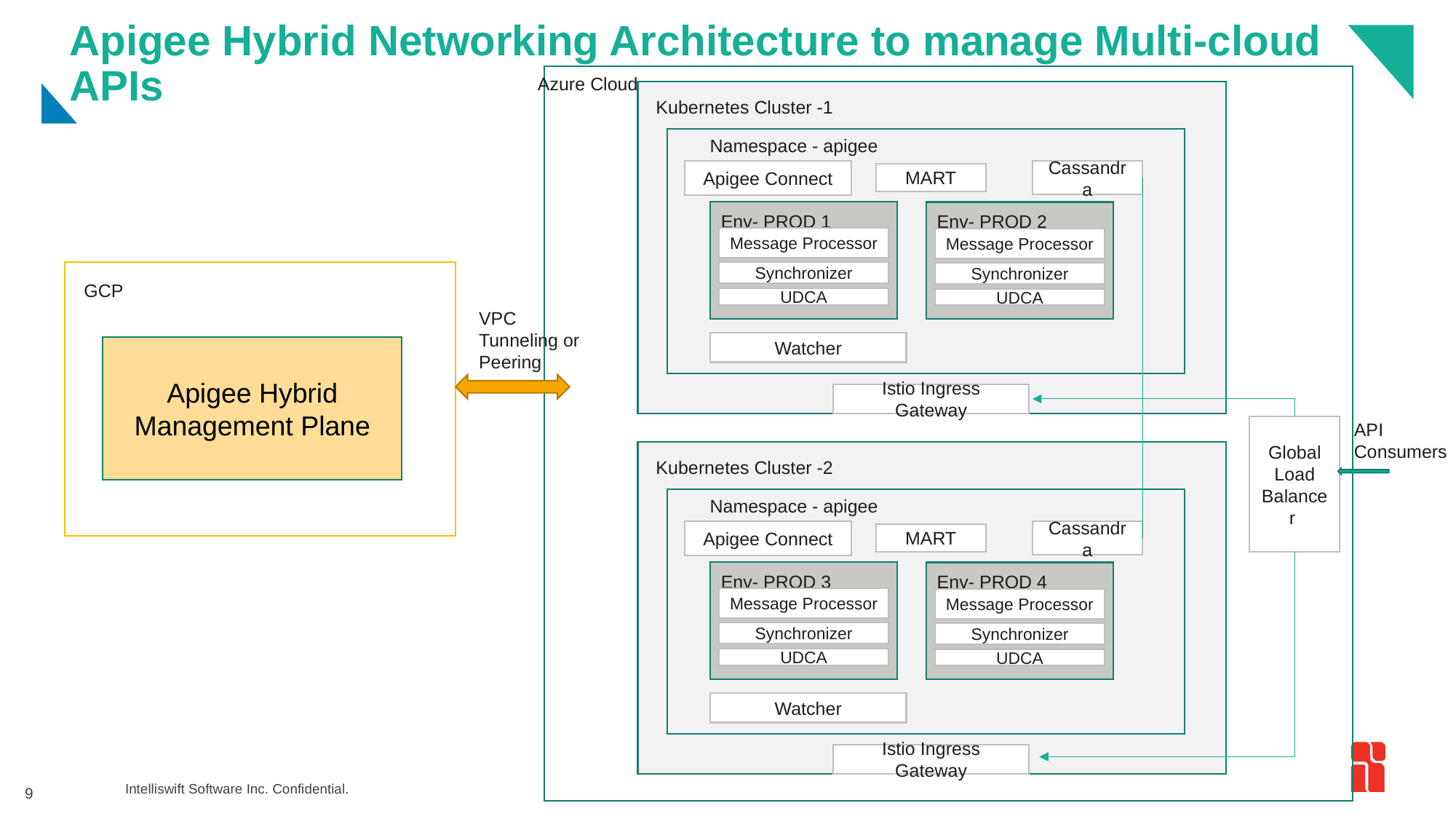

# Apigee Hybrid Networking Architecture to manage Multi-cloud APIs

Azure Cloud

Kubernetes Cluster -1

Namespace - apigee
Apigee Connect
Cassandra
MART

Env- PROD 1
Env- PROD 2
Message Processor
Message Processor
Synchronizer

Synchronizer
GCP
UDCA
UDCA
VPC Tunneling or Peering
Watcher
Apigee Hybrid Management Plane

Istio Ingress Gateway
API Consumers
Global Load Balancer

Kubernetes Cluster -2

Namespace - apigee
Apigee Connect
Cassandra
MART

Env- PROD 3
Env- PROD 4
Message Processor
Message Processor
Synchronizer
Synchronizer
UDCA
UDCA
Watcher
Istio Ingress Gateway